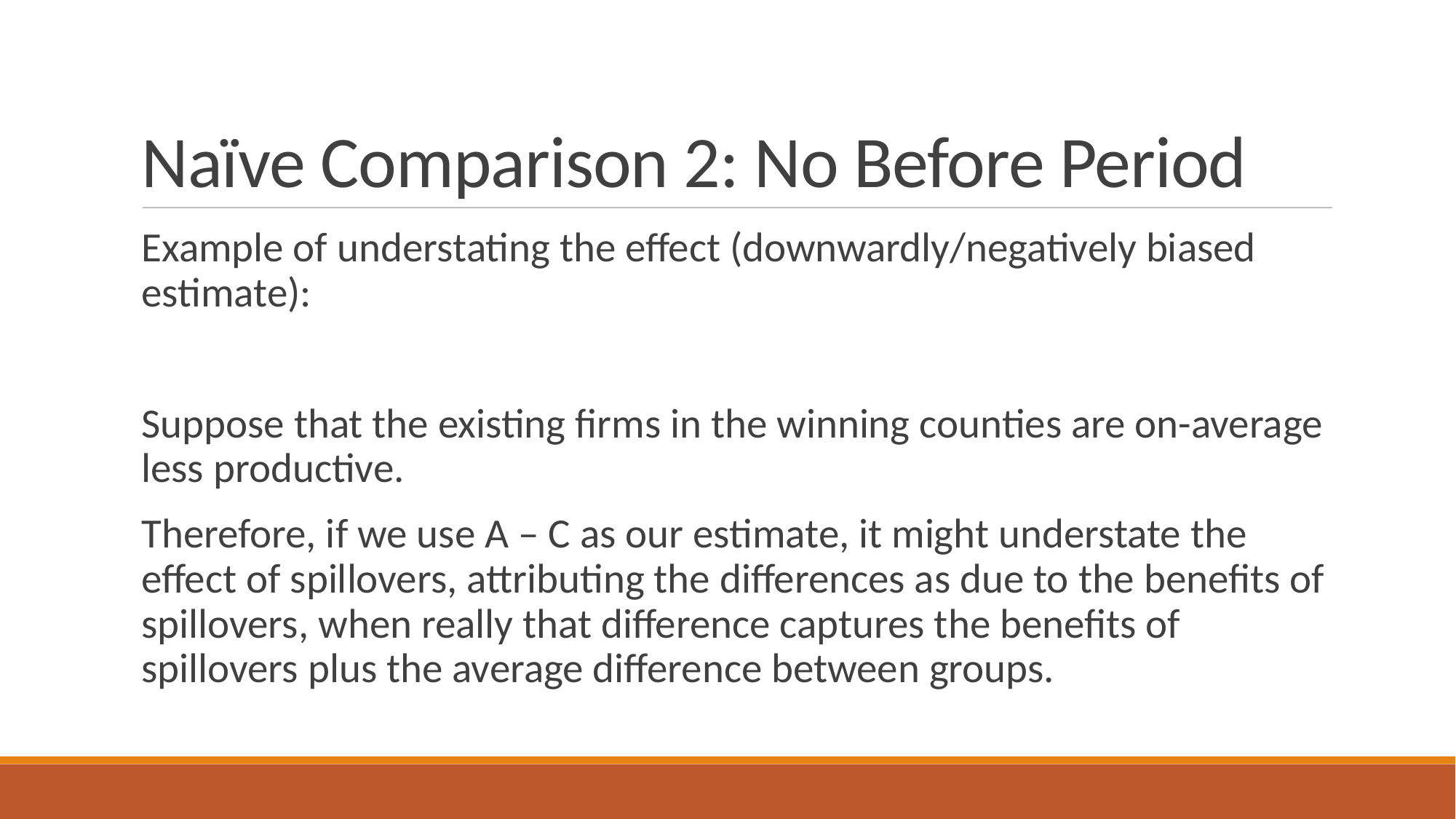

# Naïve Comparison 2: No Before Period
Example of understating the effect (downwardly/negatively biased estimate):

Suppose that the existing firms in the winning counties are on-average less productive.
Therefore, if we use A – C as our estimate, it might understate the effect of spillovers, attributing the differences as due to the benefits of spillovers, when really that difference captures the benefits of spillovers plus the average difference between groups.